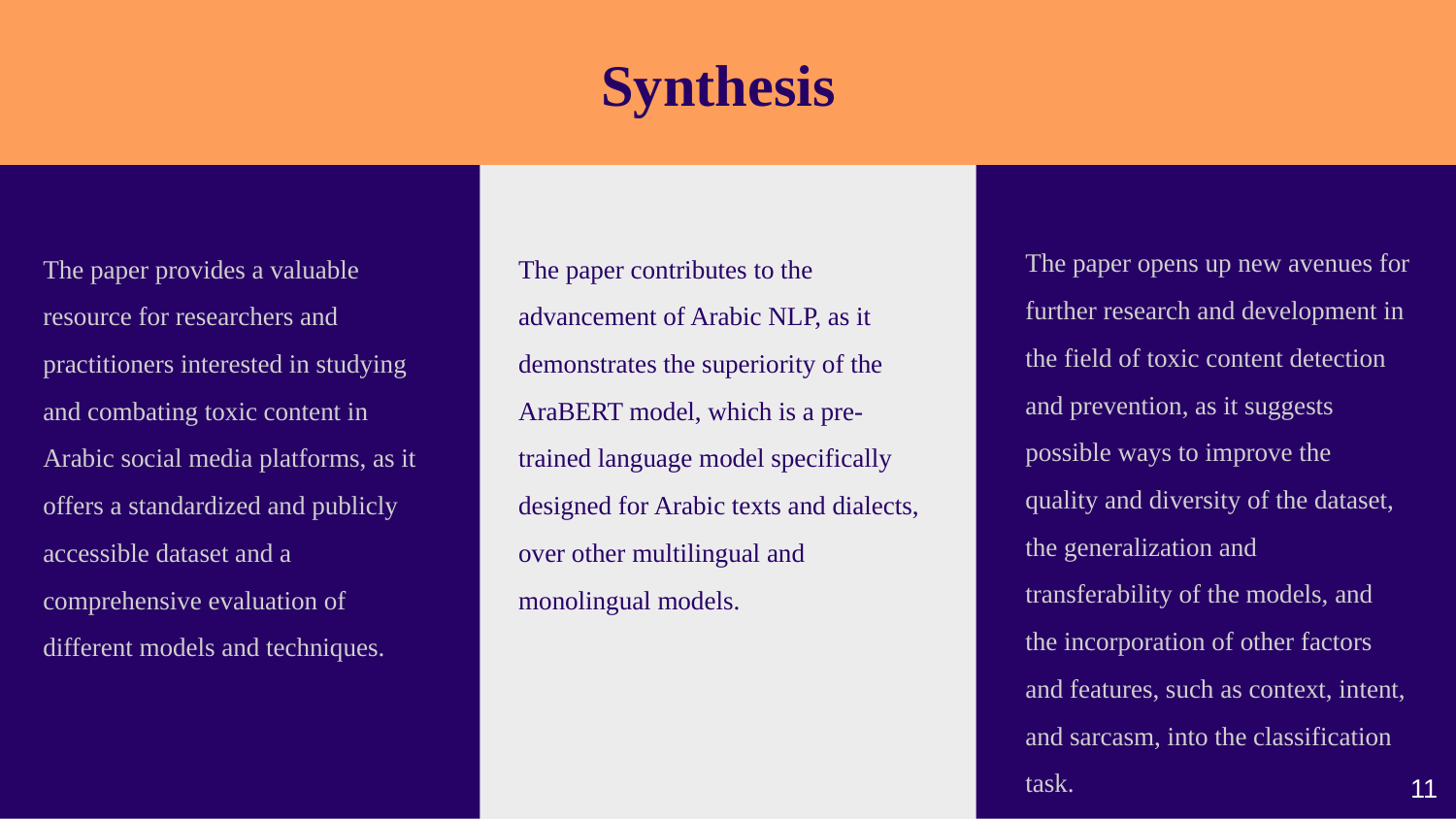

Synthesis
The paper opens up new avenues for further research and development in the field of toxic content detection and prevention, as it suggests possible ways to improve the quality and diversity of the dataset, the generalization and transferability of the models, and the incorporation of other factors and features, such as context, intent, and sarcasm, into the classification task.
The paper provides a valuable resource for researchers and practitioners interested in studying and combating toxic content in Arabic social media platforms, as it offers a standardized and publicly accessible dataset and a comprehensive evaluation of different models and techniques.
The paper contributes to the advancement of Arabic NLP, as it demonstrates the superiority of the AraBERT model, which is a pre-trained language model specifically designed for Arabic texts and dialects, over other multilingual and monolingual models.
11